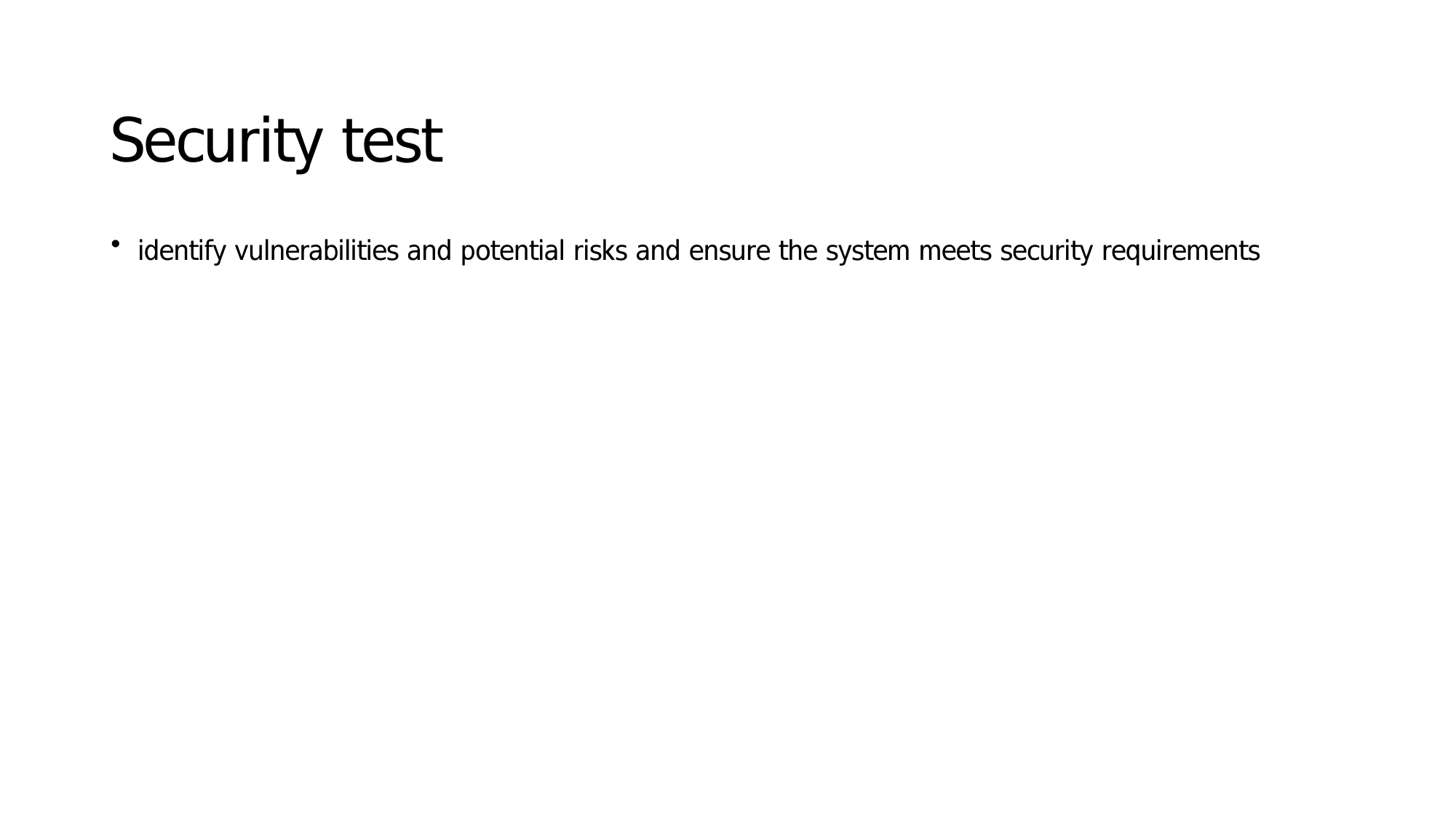

# Security test
identify vulnerabilities and potential risks and ensure the system meets security requirements